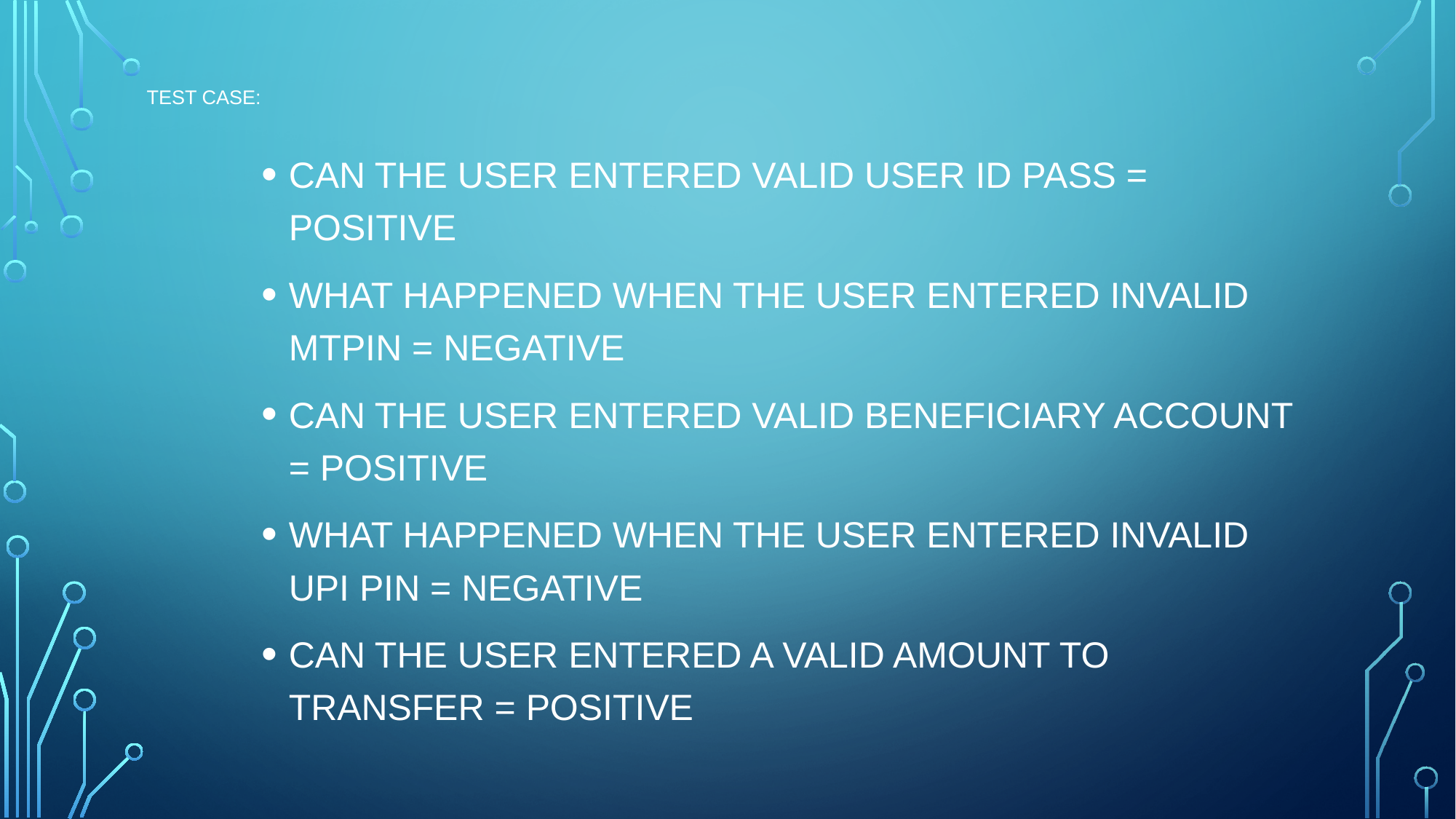

# TEST CASE:
CAN THE USER ENTERED VALID USER ID PASS = POSITIVE
WHAT HAPPENED WHEN THE USER ENTERED INVALID MTPIN = NEGATIVE
CAN THE USER ENTERED VALID BENEFICIARY ACCOUNT = POSITIVE
WHAT HAPPENED WHEN THE USER ENTERED INVALID UPI PIN = NEGATIVE
CAN THE USER ENTERED A VALID AMOUNT TO TRANSFER = POSITIVE